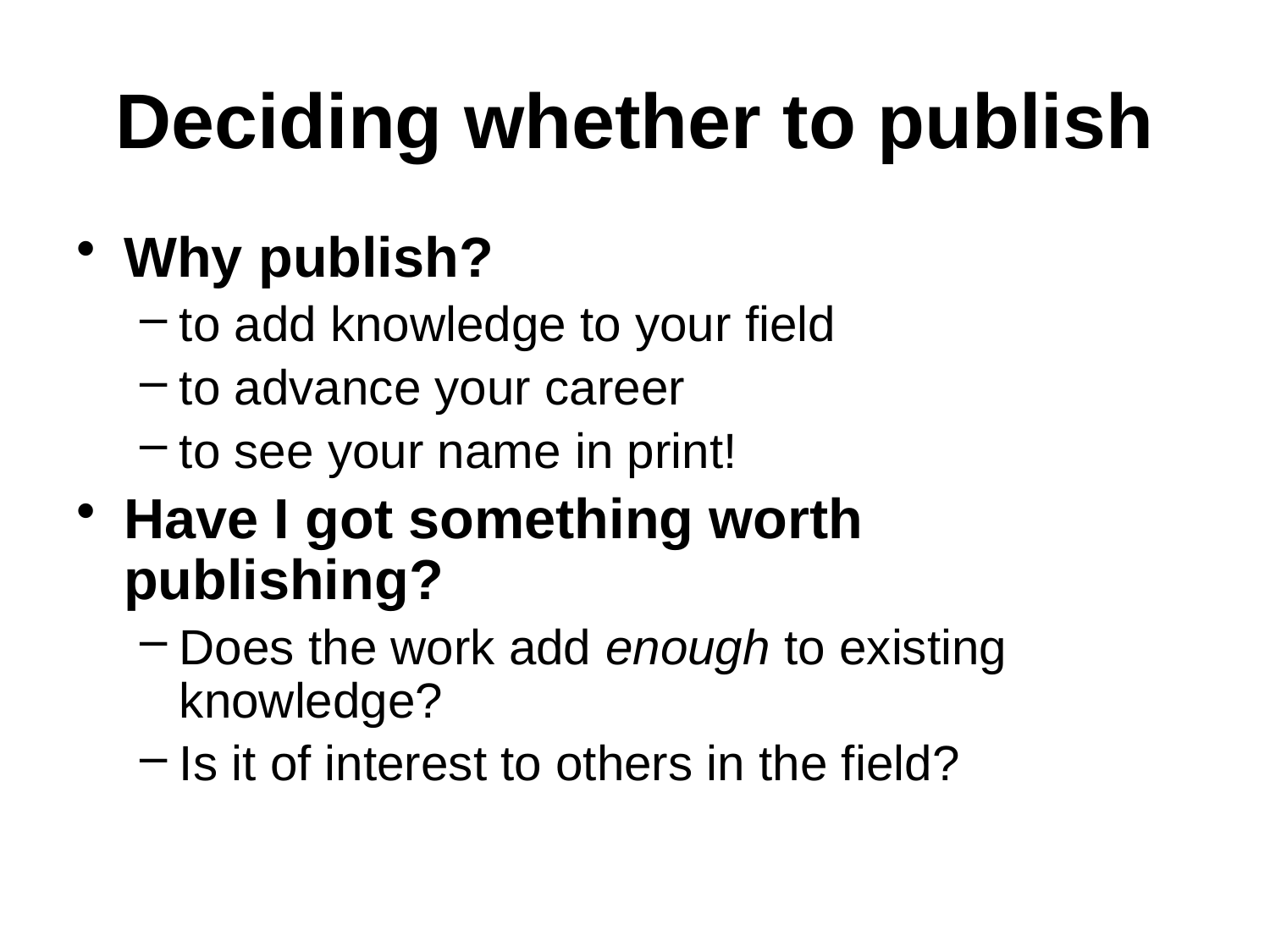

# Deciding whether to publish
Why publish?
to add knowledge to your field
to advance your career
to see your name in print!
Have I got something worth publishing?
Does the work add enough to existing knowledge?
Is it of interest to others in the field?